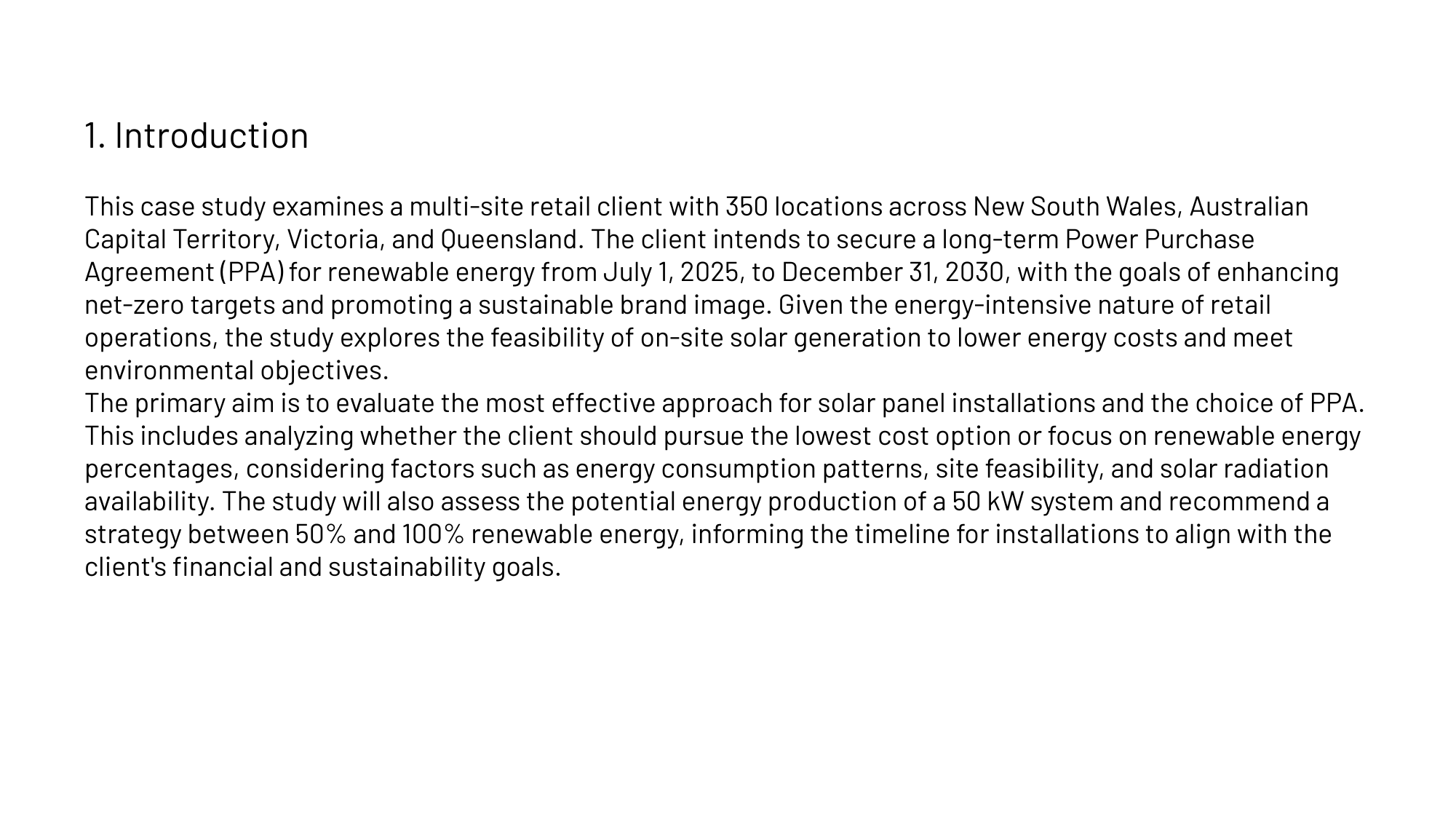

1. Introduction

This case study examines a multi-site retail client with 350 locations across New South Wales, Australian Capital Territory, Victoria, and Queensland. The client intends to secure a long-term Power Purchase Agreement (PPA) for renewable energy from July 1, 2025, to December 31, 2030, with the goals of enhancing net-zero targets and promoting a sustainable brand image. Given the energy-intensive nature of retail operations, the study explores the feasibility of on-site solar generation to lower energy costs and meet environmental objectives.
The primary aim is to evaluate the most effective approach for solar panel installations and the choice of PPA. This includes analyzing whether the client should pursue the lowest cost option or focus on renewable energy percentages, considering factors such as energy consumption patterns, site feasibility, and solar radiation availability. The study will also assess the potential energy production of a 50 kW system and recommend a strategy between 50% and 100% renewable energy, informing the timeline for installations to align with the client's financial and sustainability goals.